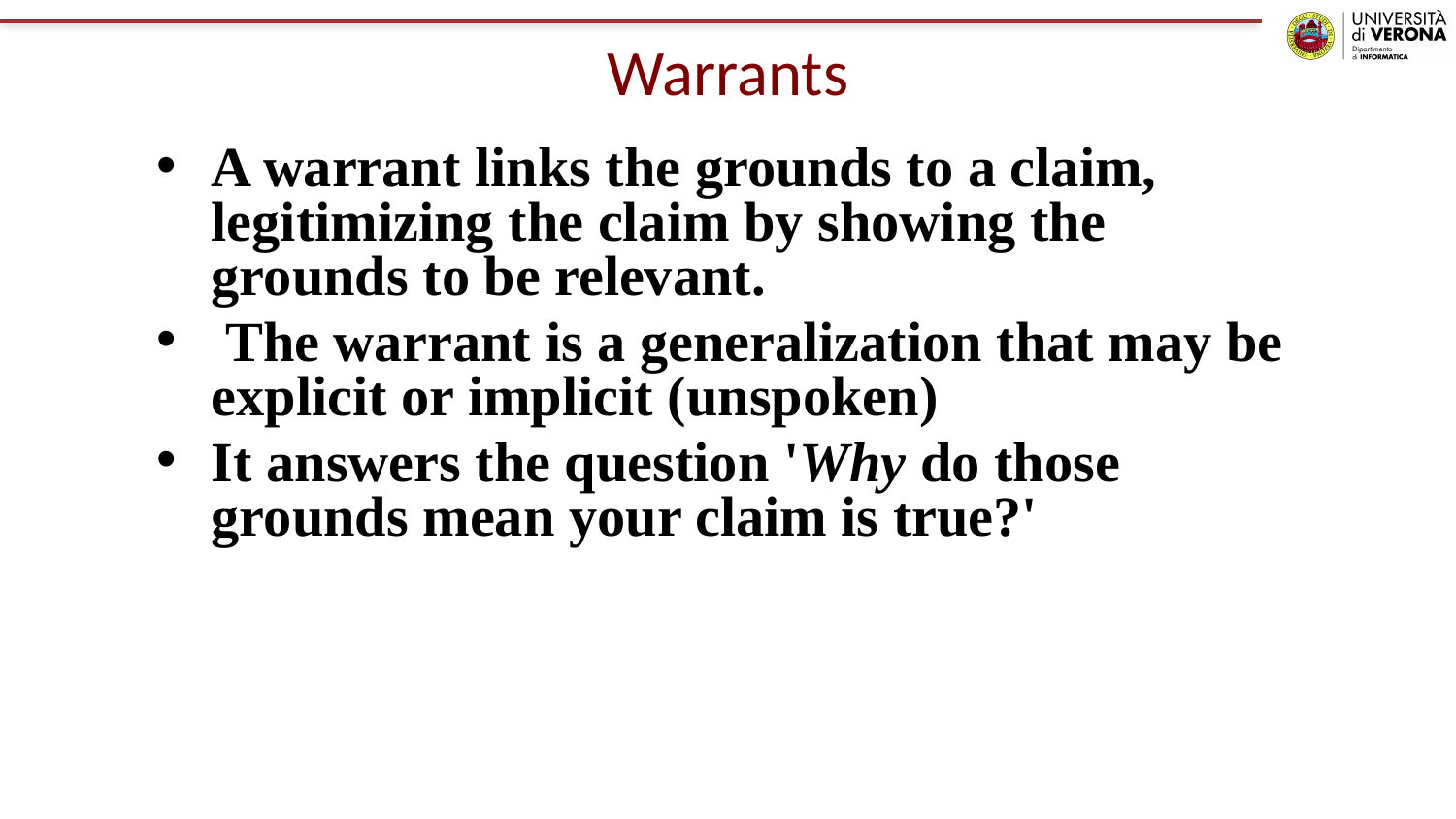

# Warrants
A warrant links the grounds to a claim, legitimizing the claim by showing the grounds to be relevant.
 The warrant is a generalization that may be explicit or implicit (unspoken)
It answers the question 'Why do those grounds mean your claim is true?'